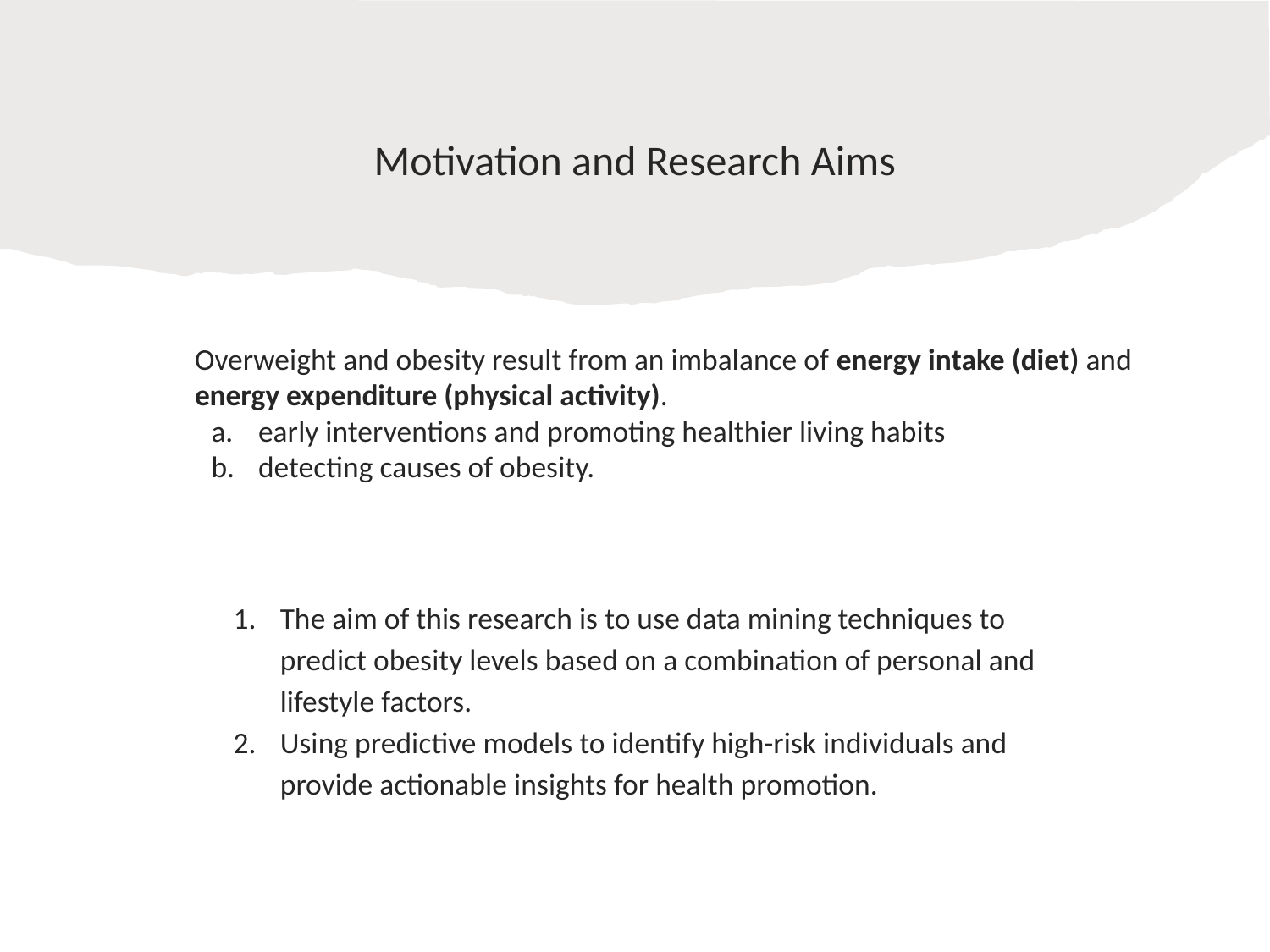

The study is motivated by the rising obesity rates and the potential of machine learning tools to enhance predictive accuracy.
# Motivation and Research Aims
Data mining techniques allow us to analyze complex patterns in personal and lifestyle data to predict obesity risk, enabling early interventions and promoting healthier living habits.
By linking factors such as age, physical activity, and eating habits, predictive models can provide insights into how these variables contribute to obesity.
Overweight and obesity result from an imbalance of energy intake (diet) and energy expenditure (physical activity).
early interventions and promoting healthier living habits
detecting causes of obesity.
The aim of this research is to use data mining techniques to predict obesity levels based on a combination of personal and lifestyle factors.
Using predictive models to identify high-risk individuals and provide actionable insights for health promotion.